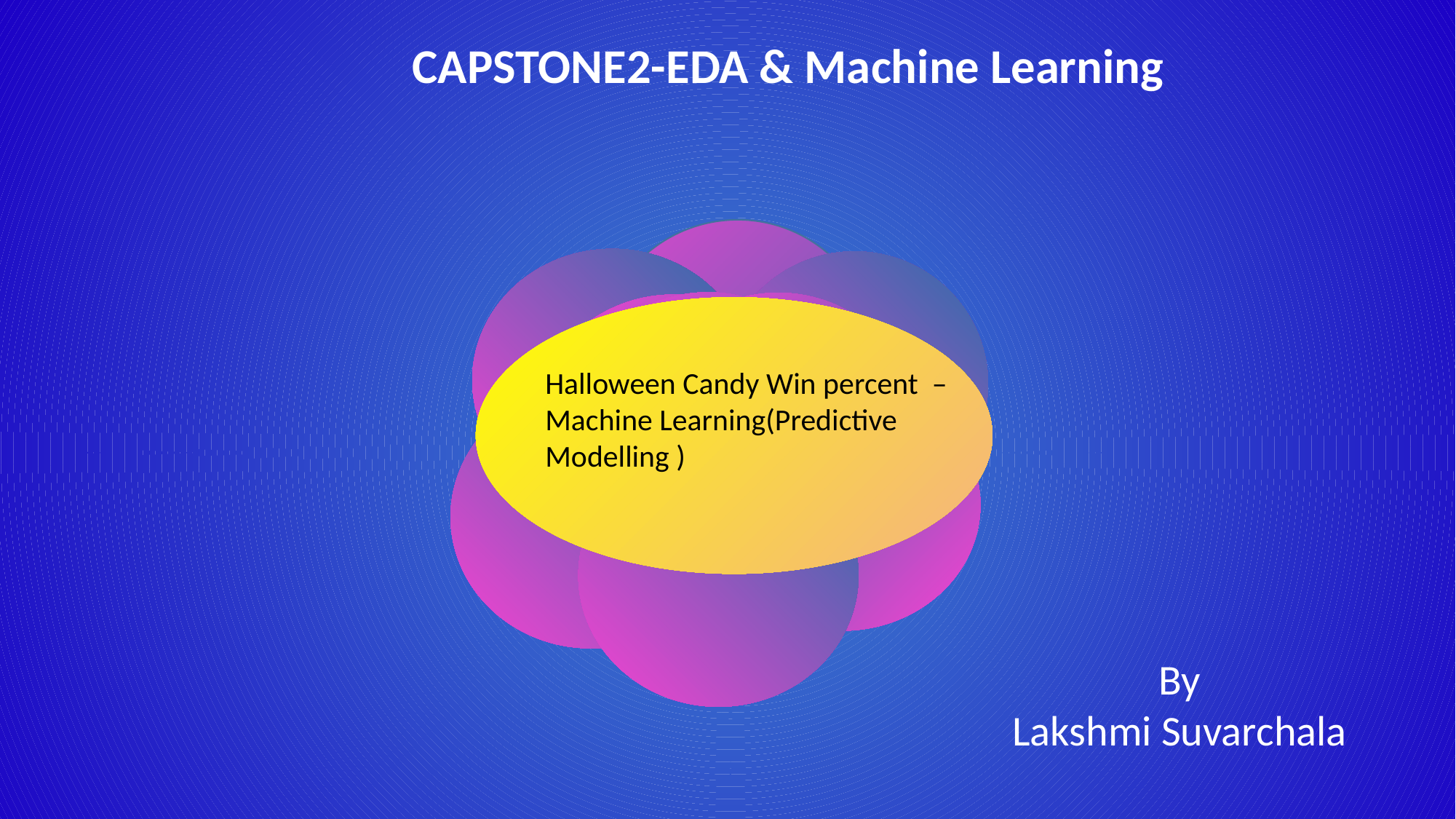

CAPSTONE2-EDA & Machine Learning
#

Halloween Candy Win percent  – Machine Learning(Predictive Modelling )

By
Lakshmi Suvarchala
Moving towards Data Science…